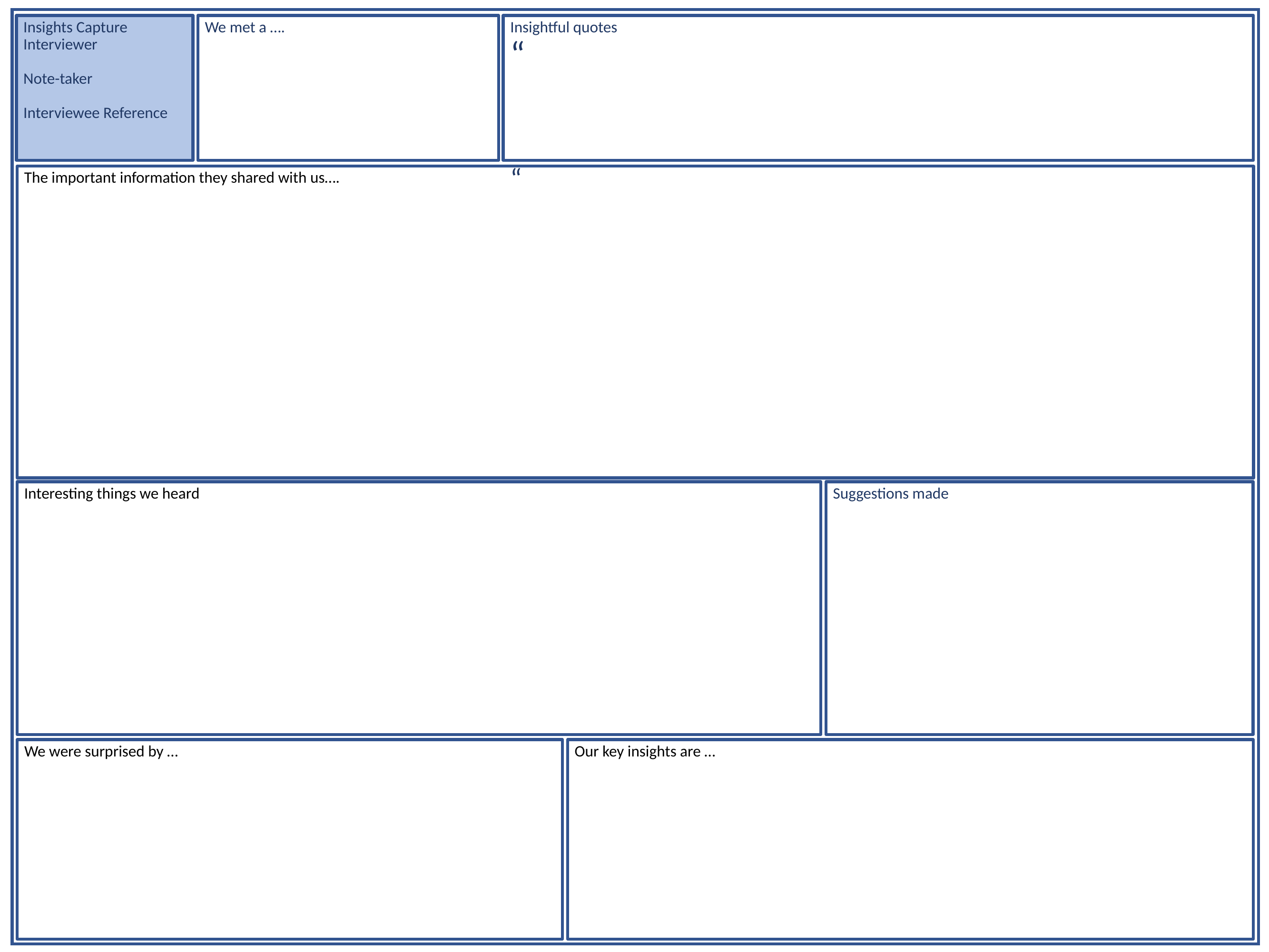

Insights Capture
Interviewer

Note-taker

Interviewee Reference
We met a ….
Insightful quotes
“

                                                                                                                                                                  “

The important information they shared with us….

Interesting things we heard

Suggestions made

We were surprised by …

Our key insights are …